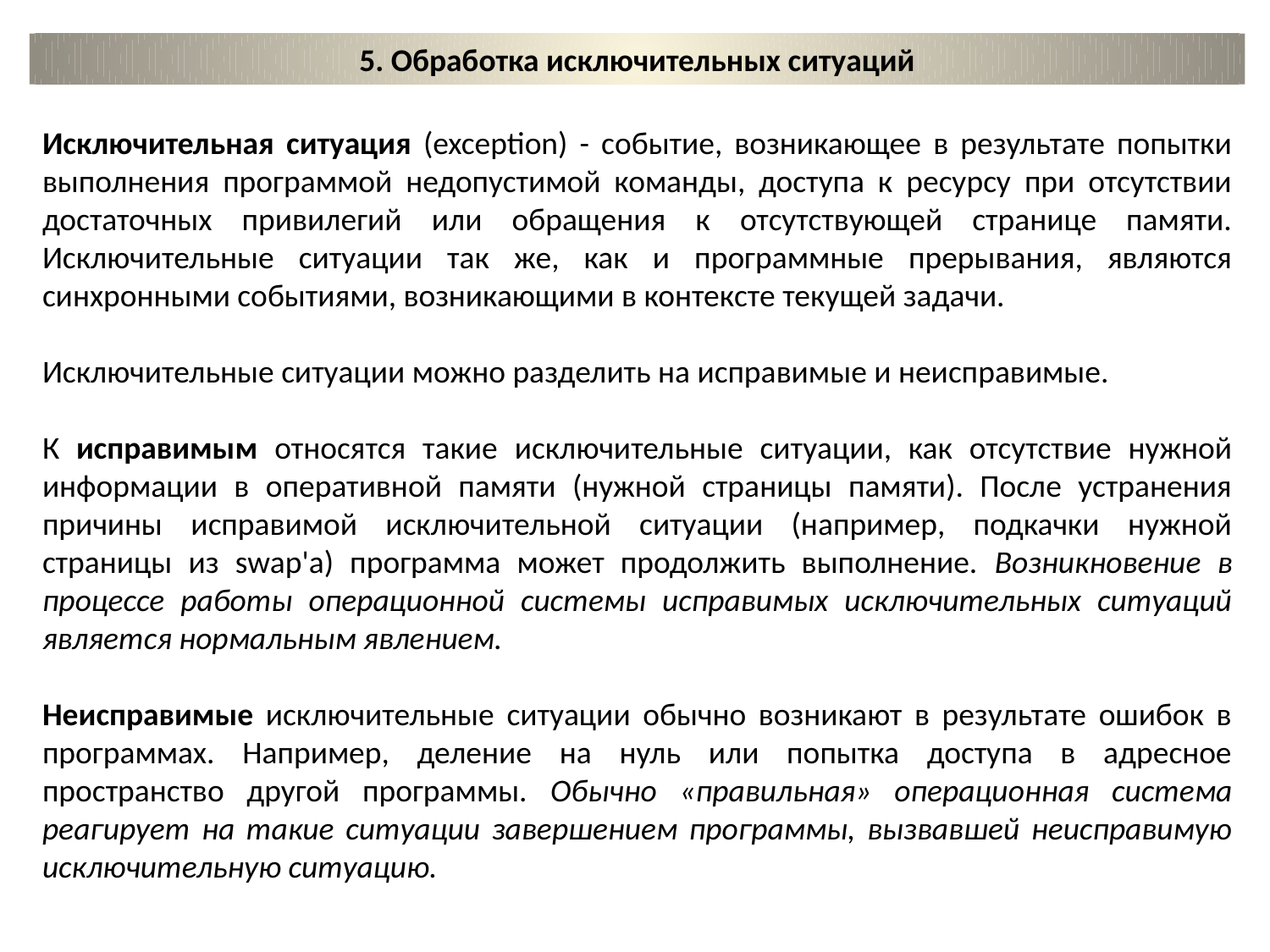

5. Обработка исключительных ситуаций
Исключительная ситуация (exception) - событие, возникающее в результате попытки выполнения программой недопустимой команды, доступа к ресурсу при отсутствии достаточных привилегий или обращения к отсутствующей странице памяти. Исключительные ситуации так же, как и программные прерывания, являются синхронными событиями, возникающими в контексте текущей задачи.

Исключительные ситуации можно разделить на исправимые и неисправимые.

К исправимым относятся такие исключительные ситуации, как отсутствие нужной информации в оперативной памяти (нужной страницы памяти). После устранения причины исправимой исключительной ситуации (например, подкачки нужной страницы из swap'а) программа может продолжить выполнение. Возникновение в процессе работы операционной системы исправимых исключительных ситуаций является нормальным явлением.

Неисправимые исключительные ситуации обычно возникают в результате ошибок в программах. Например, деление на нуль или попытка доступа в адресное пространство другой программы. Обычно «правильная» операционная система реагирует на такие ситуации завершением программы, вызвавшей неисправимую исключительную ситуацию.